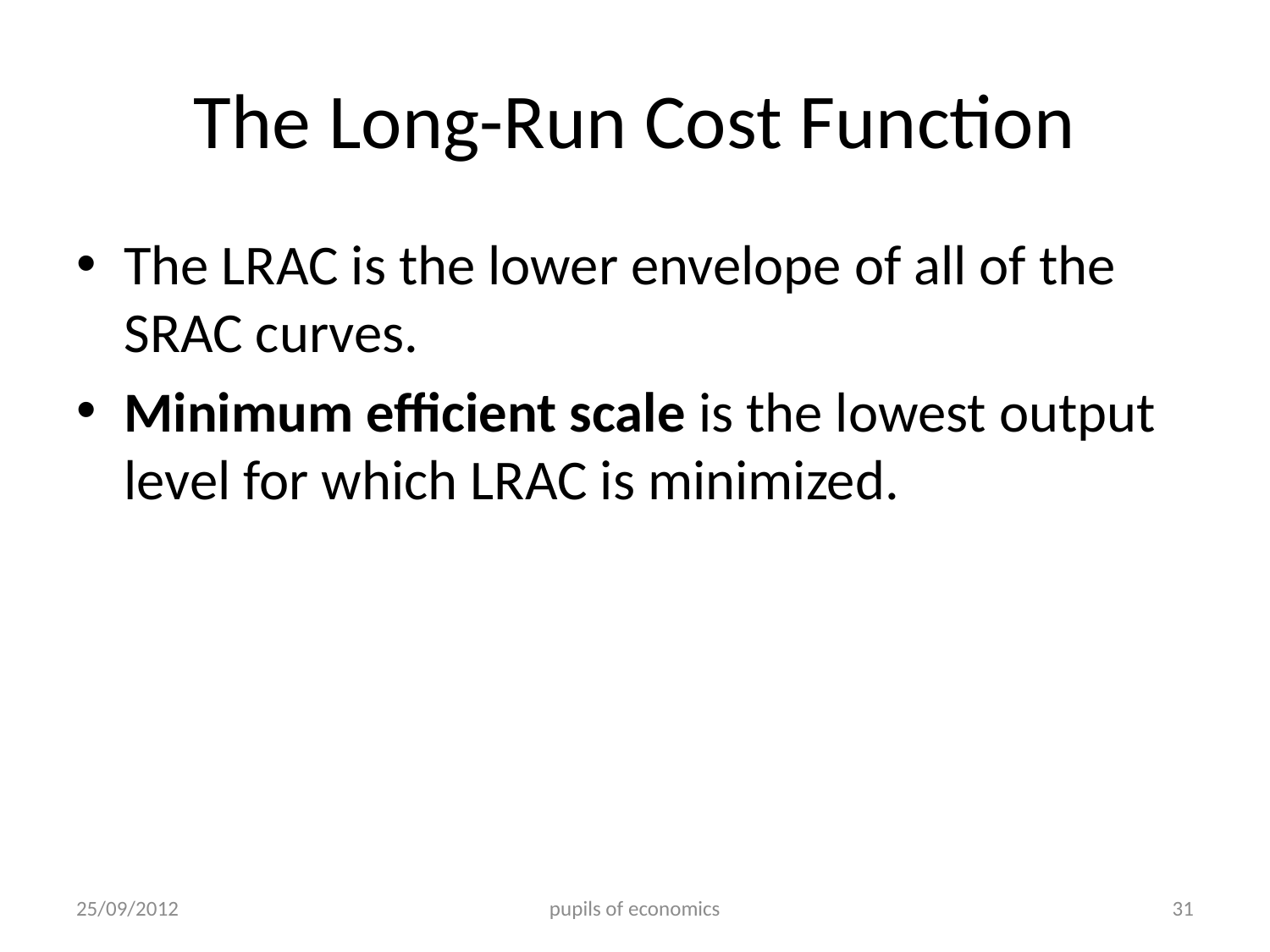

# The Long-Run Cost Function
The LRAC is the lower envelope of all of the SRAC curves.
Minimum efficient scale is the lowest output level for which LRAC is minimized.
25/09/2012
pupils of economics
31